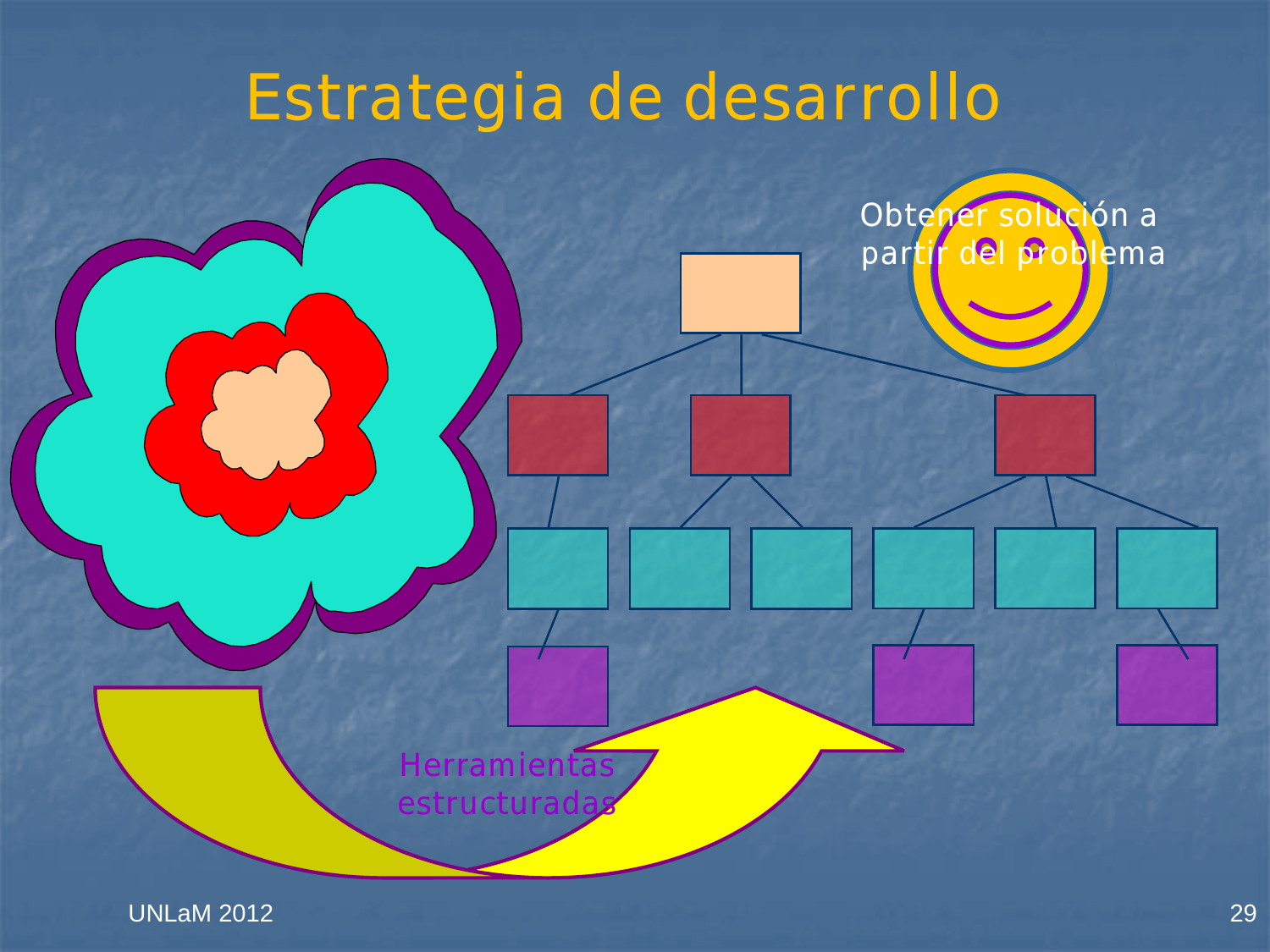

# Estrategia de desarrollo

Obtener solución a
 partir del problema

Herramientas
estructuradas
UNLaM 2012
29